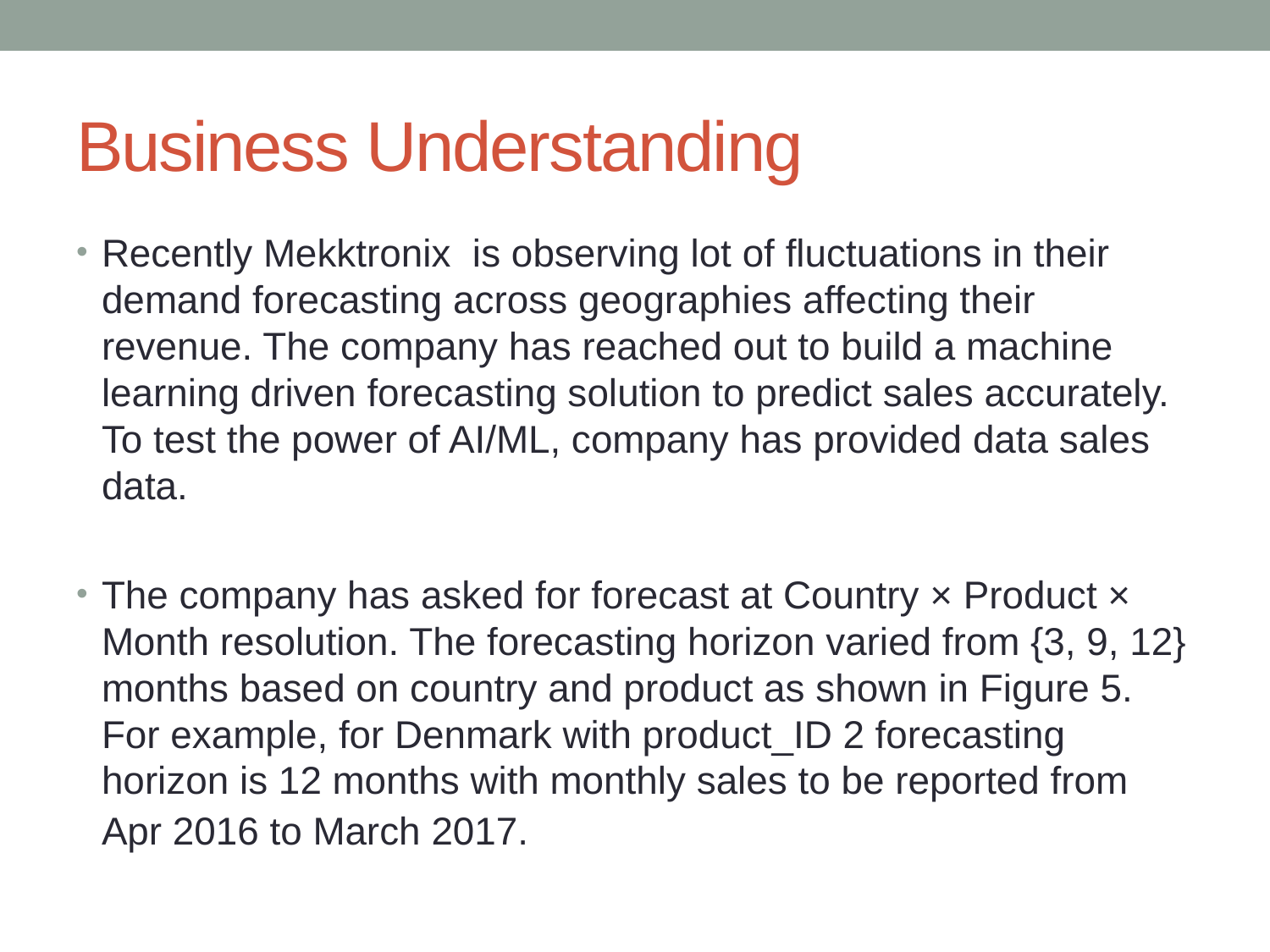

# Business Understanding
Recently Mekktronix  is observing lot of fluctuations in their demand forecasting across geographies affecting their revenue. The company has reached out to build a machine learning driven forecasting solution to predict sales accurately. To test the power of AI/ML, company has provided data sales data.

The company has asked for forecast at Country × Product × Month resolution. The forecasting horizon varied from {3, 9, 12} months based on country and product as shown in Figure 5. For example, for Denmark with product_ID 2 forecasting horizon is 12 months with monthly sales to be reported from Apr 2016 to March 2017.